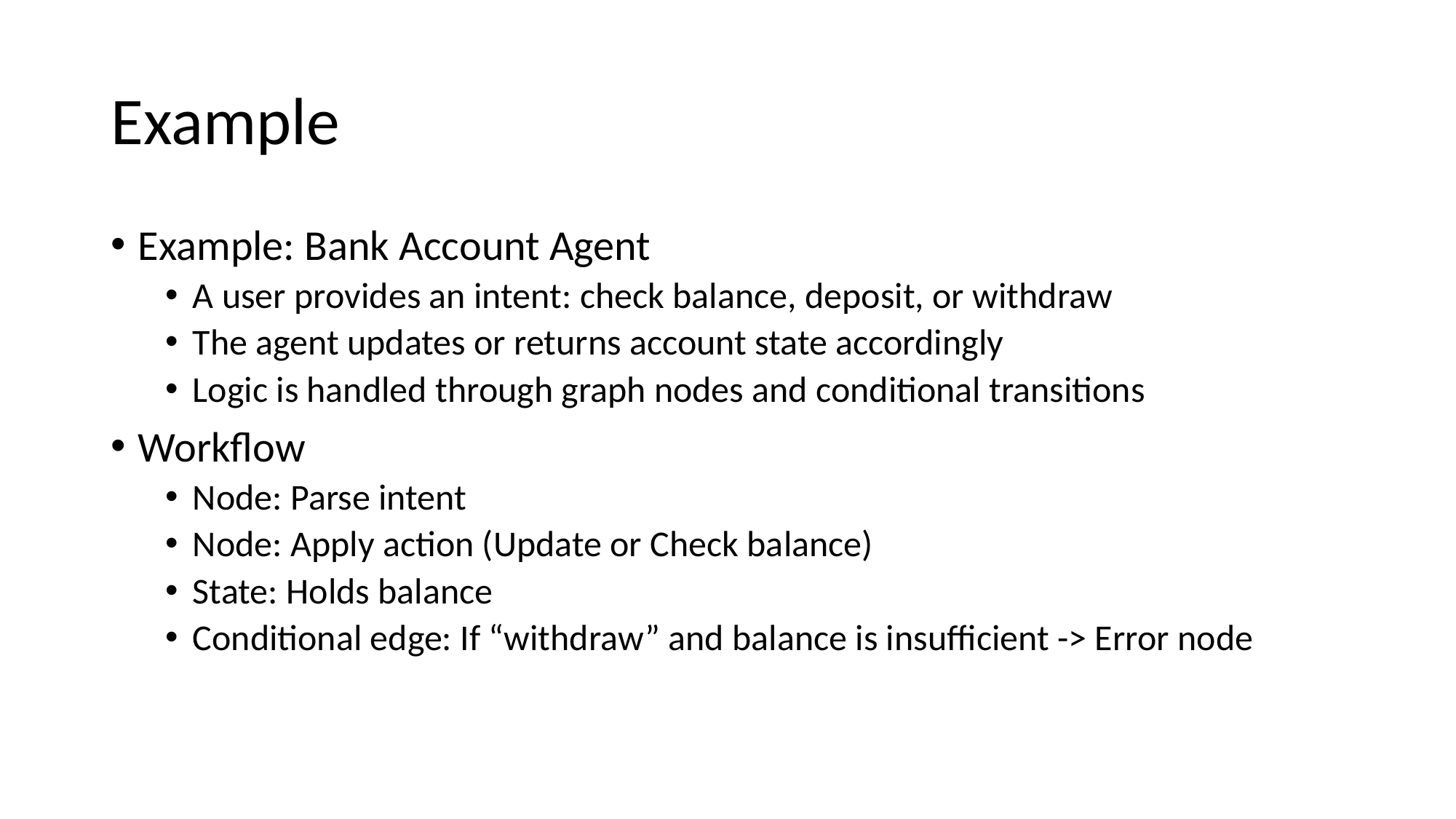

# Example
Example: Bank Account Agent
A user provides an intent: check balance, deposit, or withdraw
The agent updates or returns account state accordingly
Logic is handled through graph nodes and conditional transitions
Workflow
Node: Parse intent
Node: Apply action (Update or Check balance)
State: Holds balance
Conditional edge: If “withdraw” and balance is insufficient -> Error node